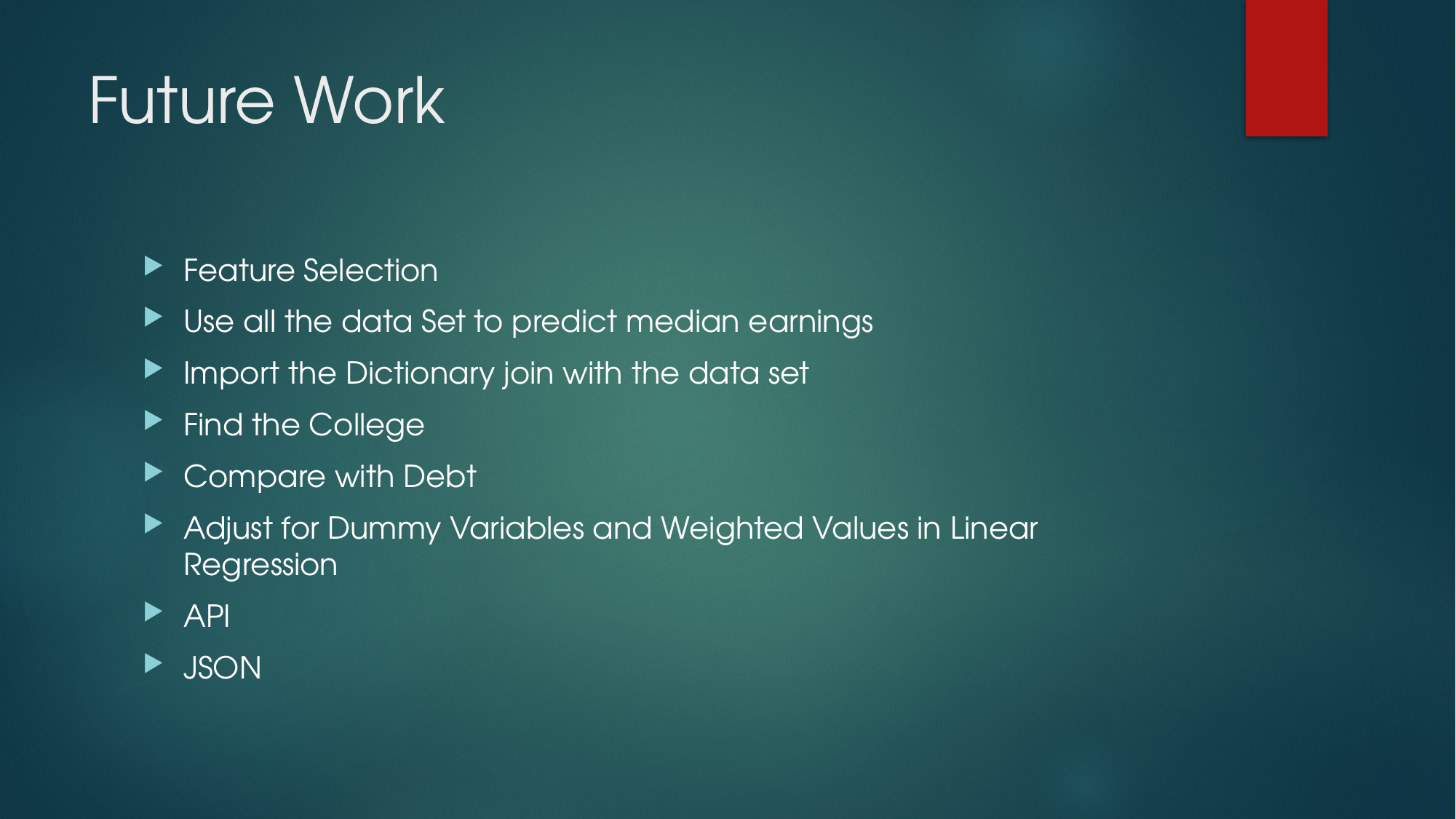

# Future Work
Feature Selection
Use all the data Set to predict median earnings
Import the Dictionary join with the data set
Find the College
Compare with Debt
Adjust for Dummy Variables and Weighted Values in Linear Regression
API
JSON